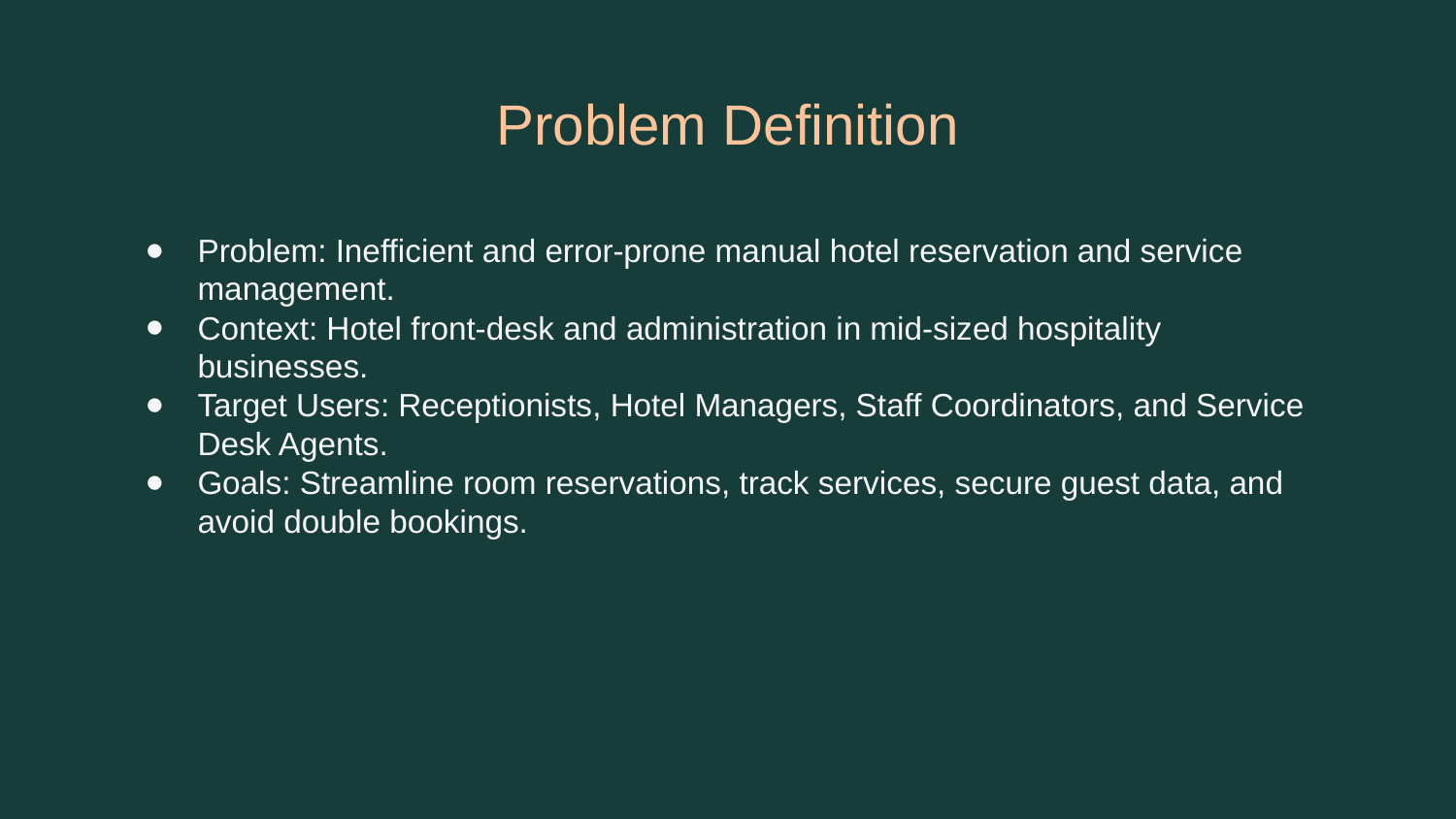

# Problem Definition
Problem: Inefficient and error-prone manual hotel reservation and service management.
Context: Hotel front-desk and administration in mid-sized hospitality businesses.
Target Users: Receptionists, Hotel Managers, Staff Coordinators, and Service Desk Agents.
Goals: Streamline room reservations, track services, secure guest data, and avoid double bookings.